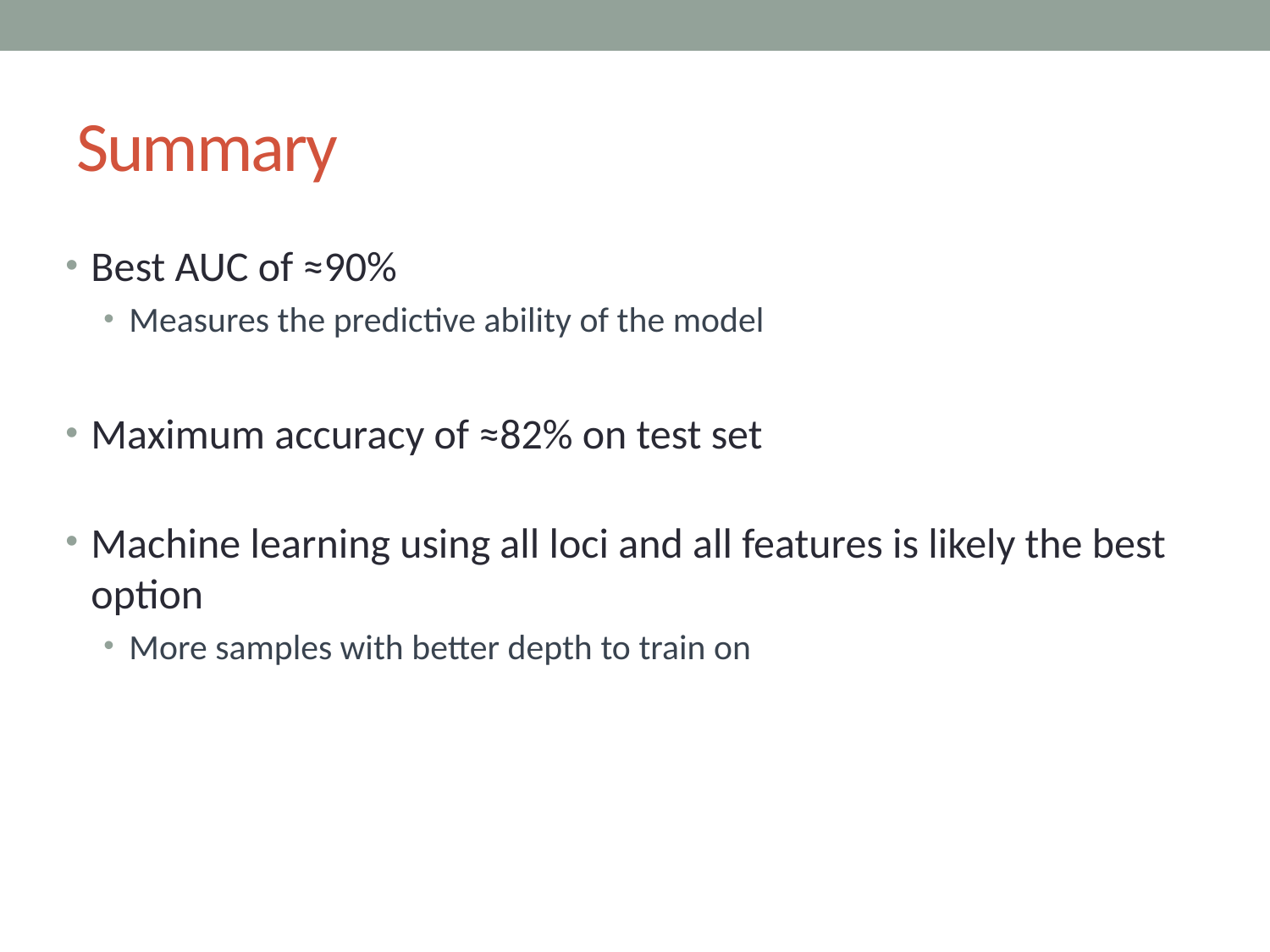

# Summary
Best AUC of ≈90%
Measures the predictive ability of the model

Maximum accuracy of ≈82% on test set

Machine learning using all loci and all features is likely the best option
More samples with better depth to train on